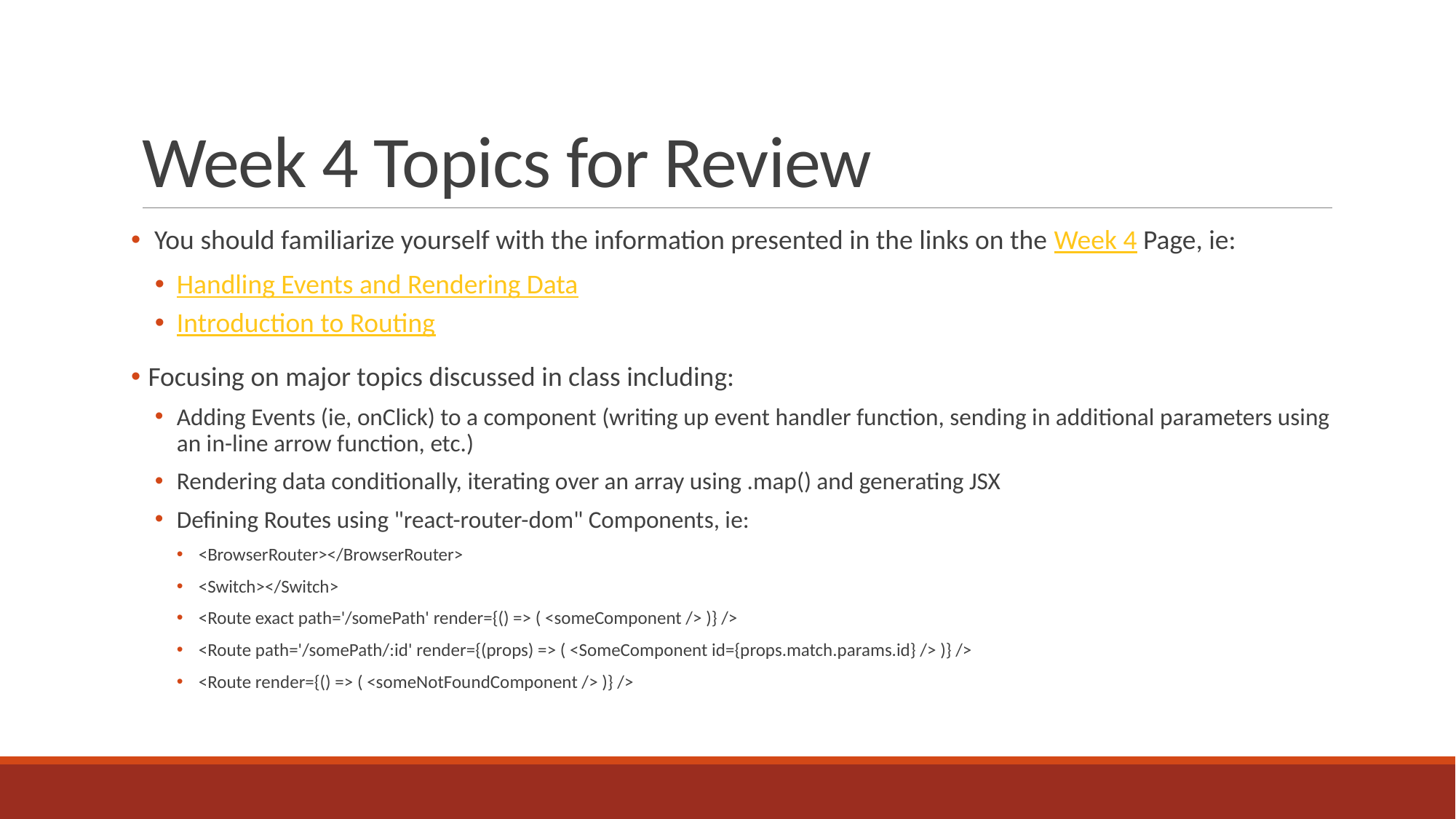

# Week 4 Topics for Review
  You should familiarize yourself with the information presented in the links on the Week 4 Page, ie:
Handling Events and Rendering Data
Introduction to Routing
 Focusing on major topics discussed in class including:
Adding Events (ie, onClick) to a component (writing up event handler function, sending in additional parameters using an in-line arrow function, etc.)
Rendering data conditionally, iterating over an array using .map() and generating JSX
Defining Routes using "react-router-dom" Components, ie:
<BrowserRouter></BrowserRouter>
<Switch></Switch>
<Route exact path='/somePath' render={() => ( <someComponent /> )} />
<Route path='/somePath/:id' render={(props) => ( <SomeComponent id={props.match.params.id} /> )} />
<Route render={() => ( <someNotFoundComponent /> )} />